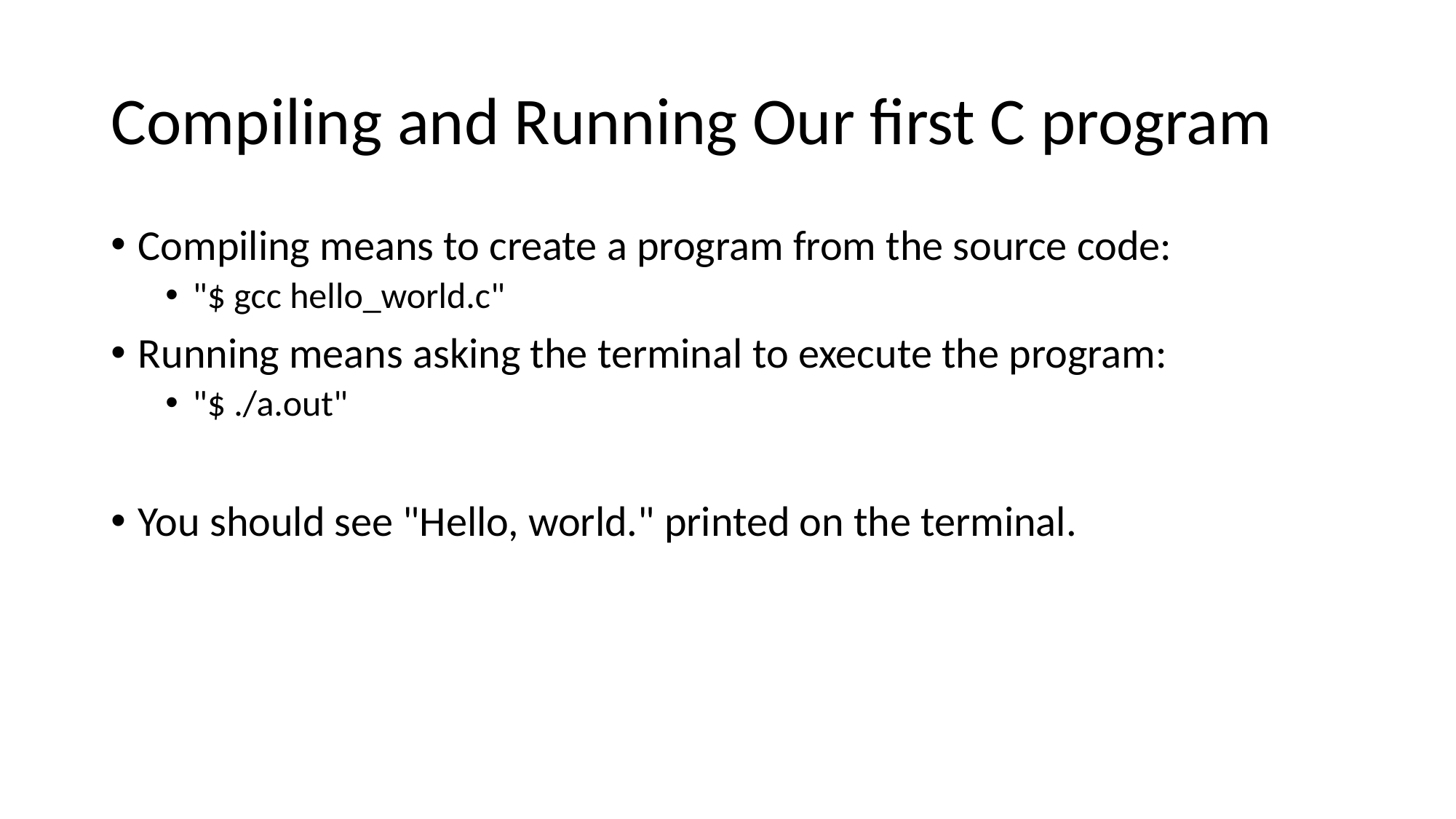

# Compiling and Running Our first C program
Compiling means to create a program from the source code:
"$ gcc hello_world.c"
Running means asking the terminal to execute the program:
"$ ./a.out"

You should see "Hello, world." printed on the terminal.